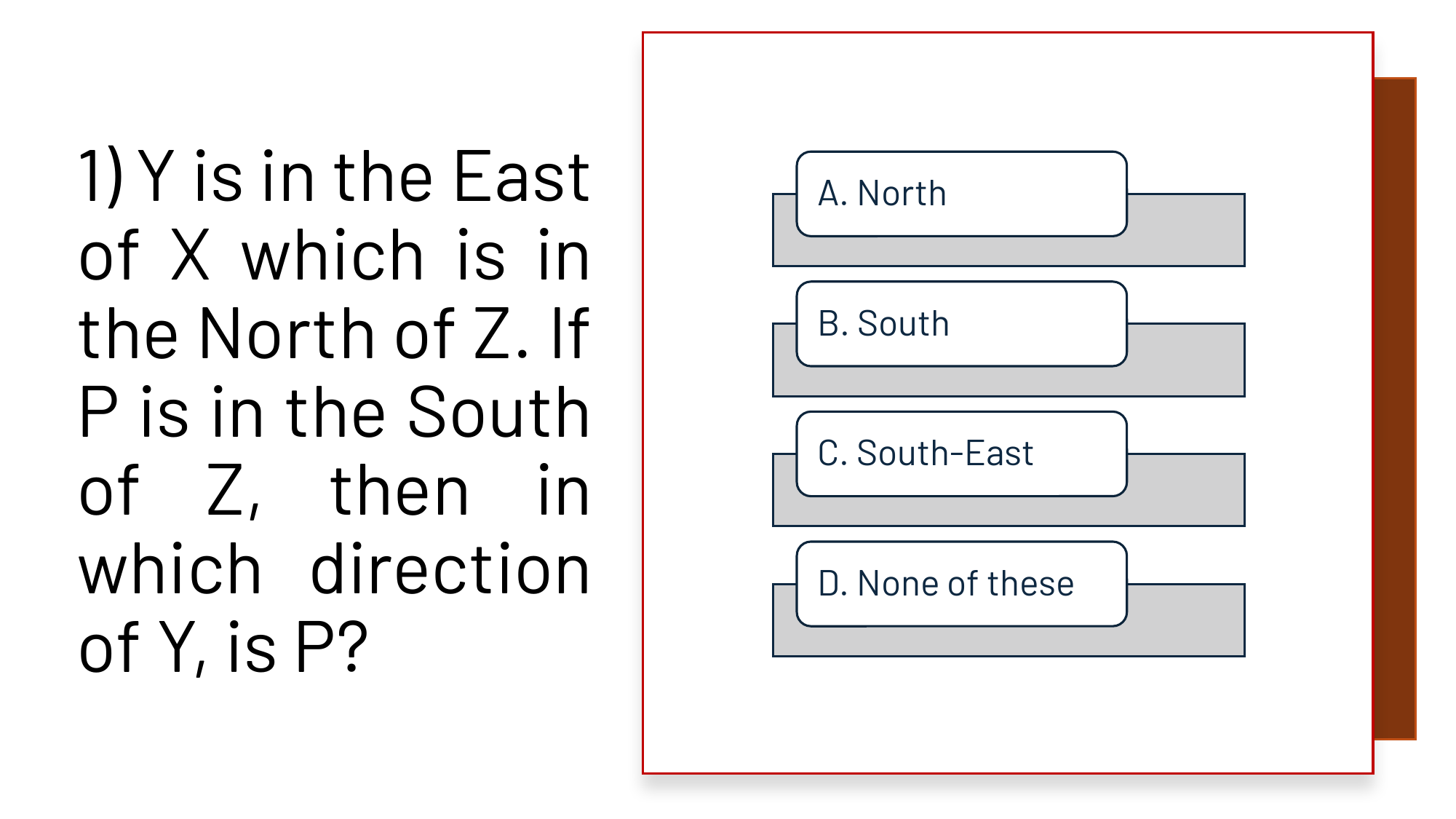

# 1) Y is in the East of X which is in the North of Z. If P is in the South of Z, then in which direction of Y, is P?

A. North
B. South
C. South-East
D. None of these